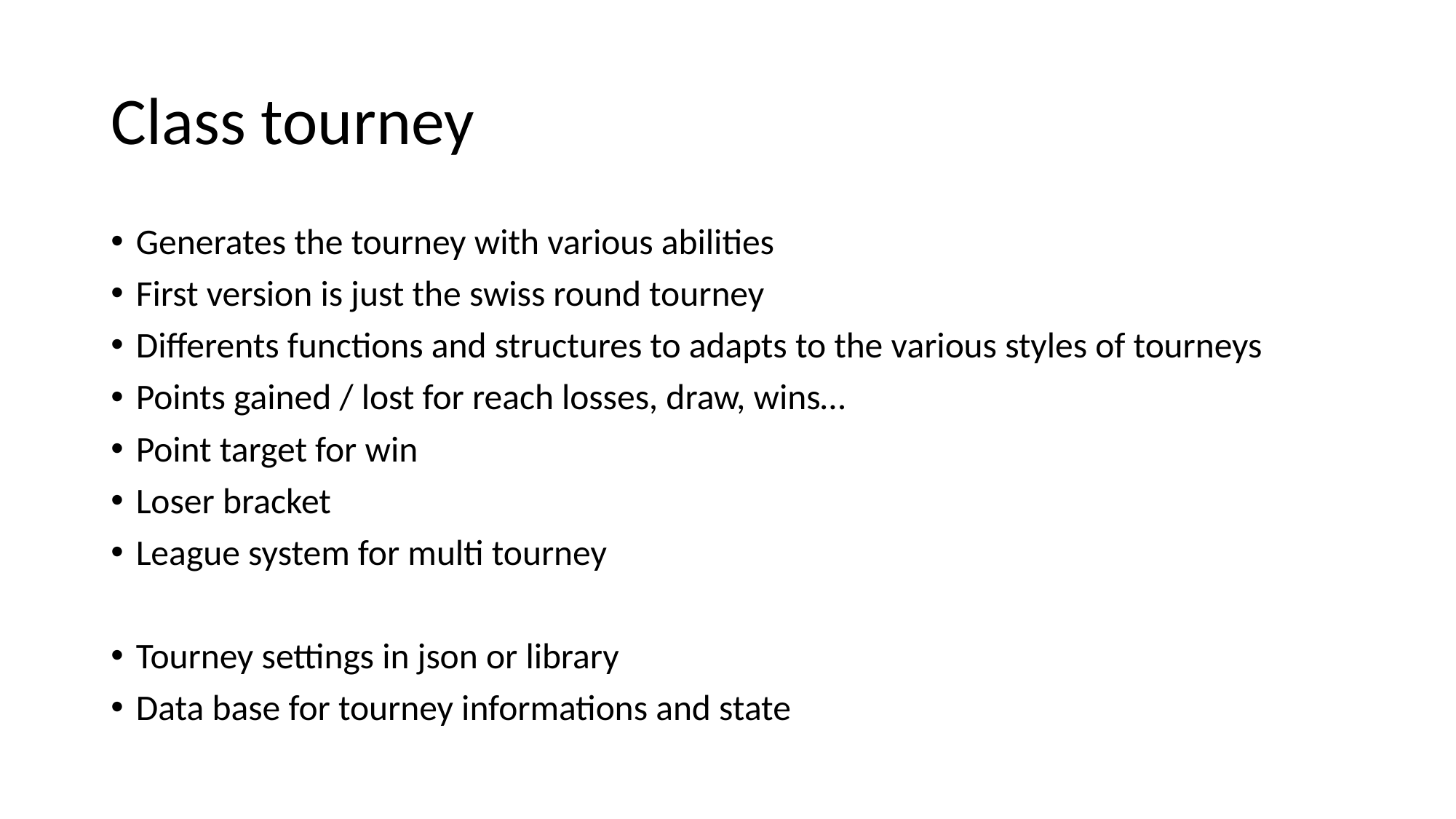

# Class tourney
Generates the tourney with various abilities
First version is just the swiss round tourney
Differents functions and structures to adapts to the various styles of tourneys
Points gained / lost for reach losses, draw, wins…
Point target for win
Loser bracket
League system for multi tourney

Tourney settings in json or library
Data base for tourney informations and state